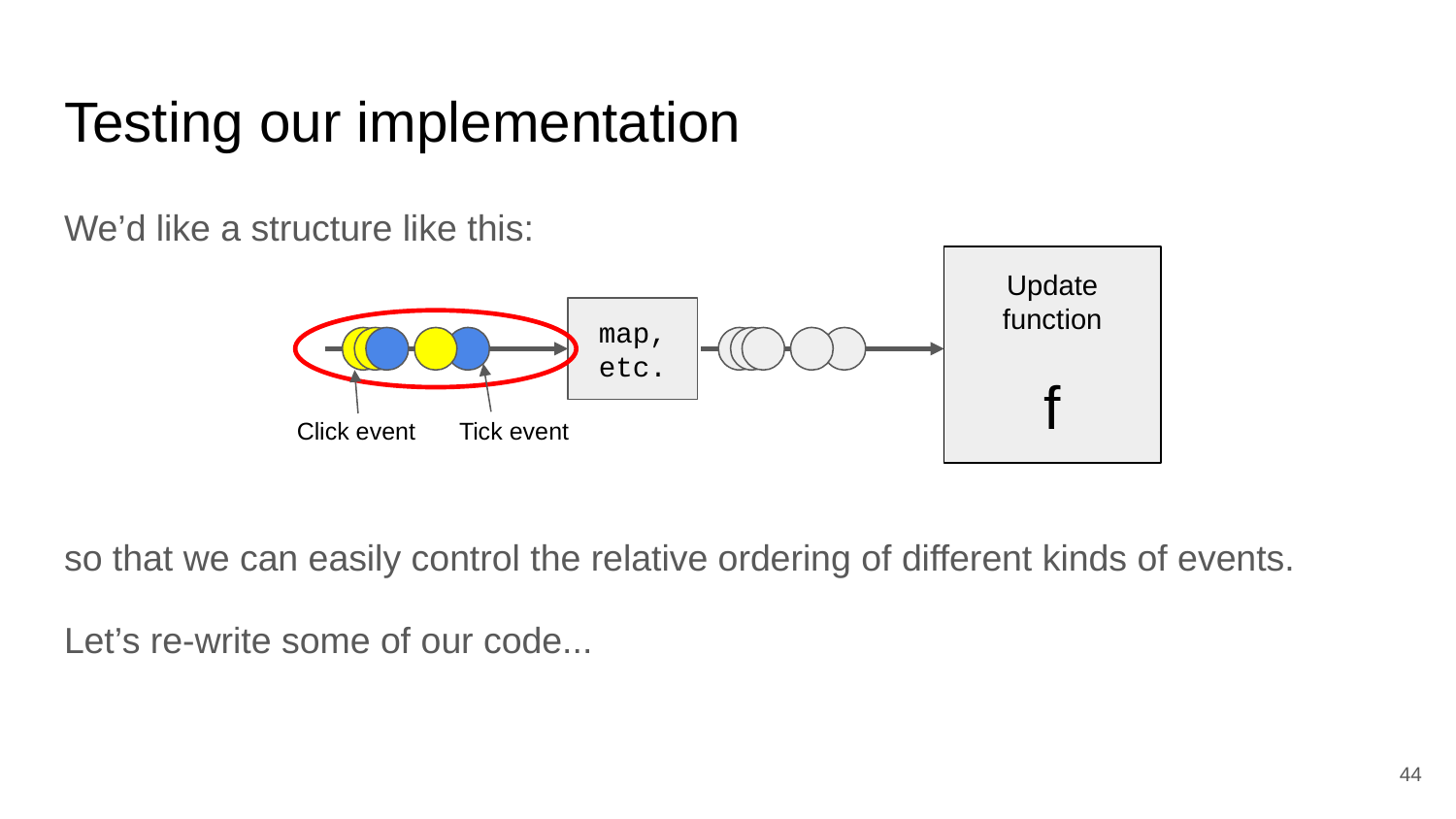

# Testing our implementation
We’d like a structure like this:

so that we can easily control the relative ordering of different kinds of events.
Let’s re-write some of our code...
Update function
f
map,
etc.

Click event
Tick event
44